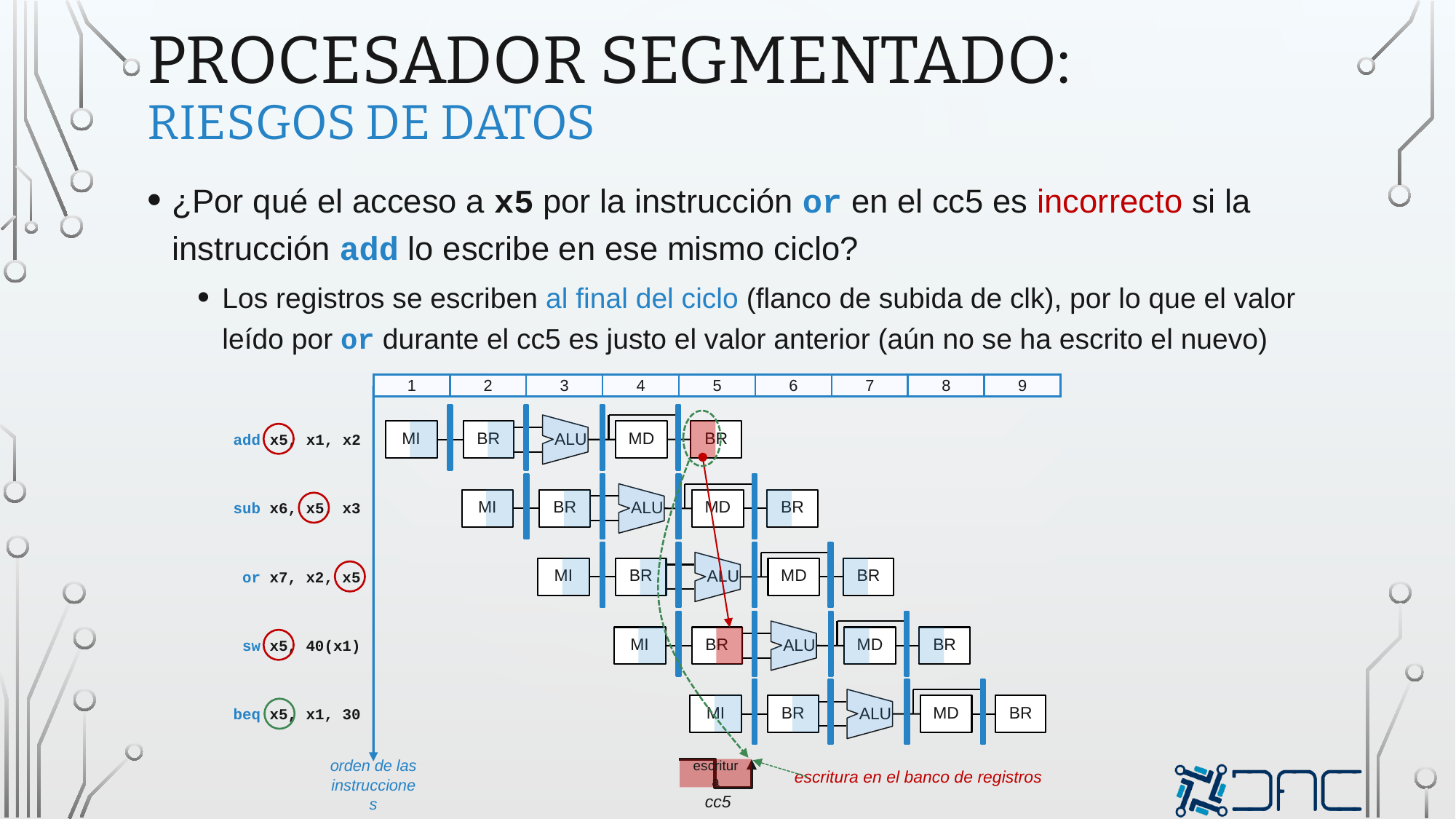

# procesador segmentado: Riesgos de datos
¿Por qué el acceso a x5 por la instrucción or en el cc5 es incorrecto si la instrucción add lo escribe en ese mismo ciclo?
Los registros se escriben al final del ciclo (flanco de subida de clk), por lo que el valor leído por or durante el cc5 es justo el valor anterior (aún no se ha escrito el nuevo)
| 1 | 2 | 3 | 4 | 5 | 6 | 7 | 8 | 9 |
| --- | --- | --- | --- | --- | --- | --- | --- | --- |

MI
BR
MD
BR

ALU

add x5, x1, x2

MI
BR
MD
BR

ALU

sub x6, x5, x3

MI
BR
MD
BR

ALU

or x7, x2, x5

MI
BR
MD
BR

ALU

sw x5, 40(x1)

MI
BR
MD
BR

ALU

beq x5, x1, 30
orden de las
instrucciones
escritura

escritura en el banco de registros
cc5